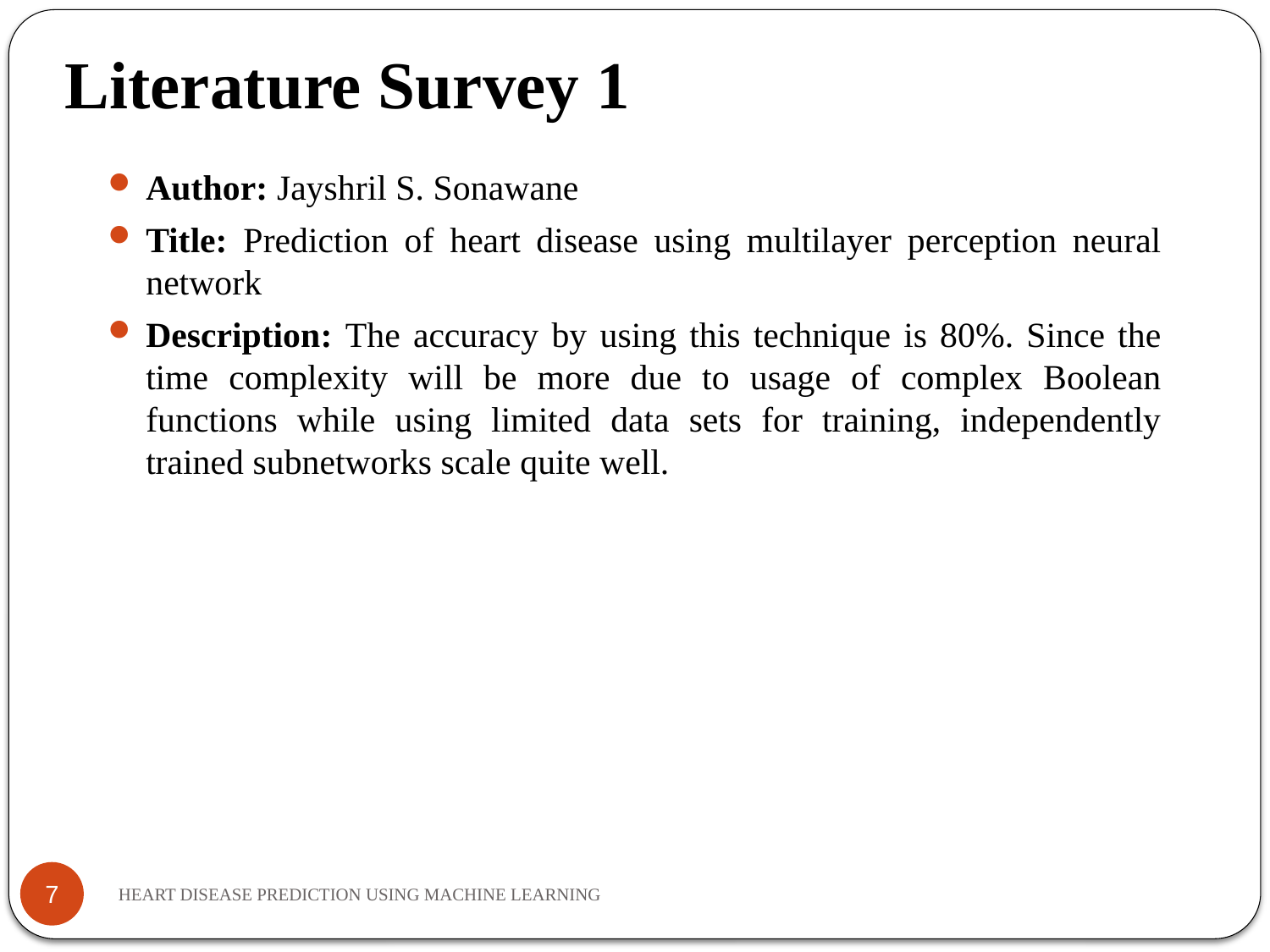

Literature Survey 1
Author: Jayshril S. Sonawane
Title: Prediction of heart disease using multilayer perception neural network
Description: The accuracy by using this technique is 80%. Since the time complexity will be more due to usage of complex Boolean functions while using limited data sets for training, independently trained subnetworks scale quite well.
7
HEART DISEASE PREDICTION USING MACHINE LEARNING